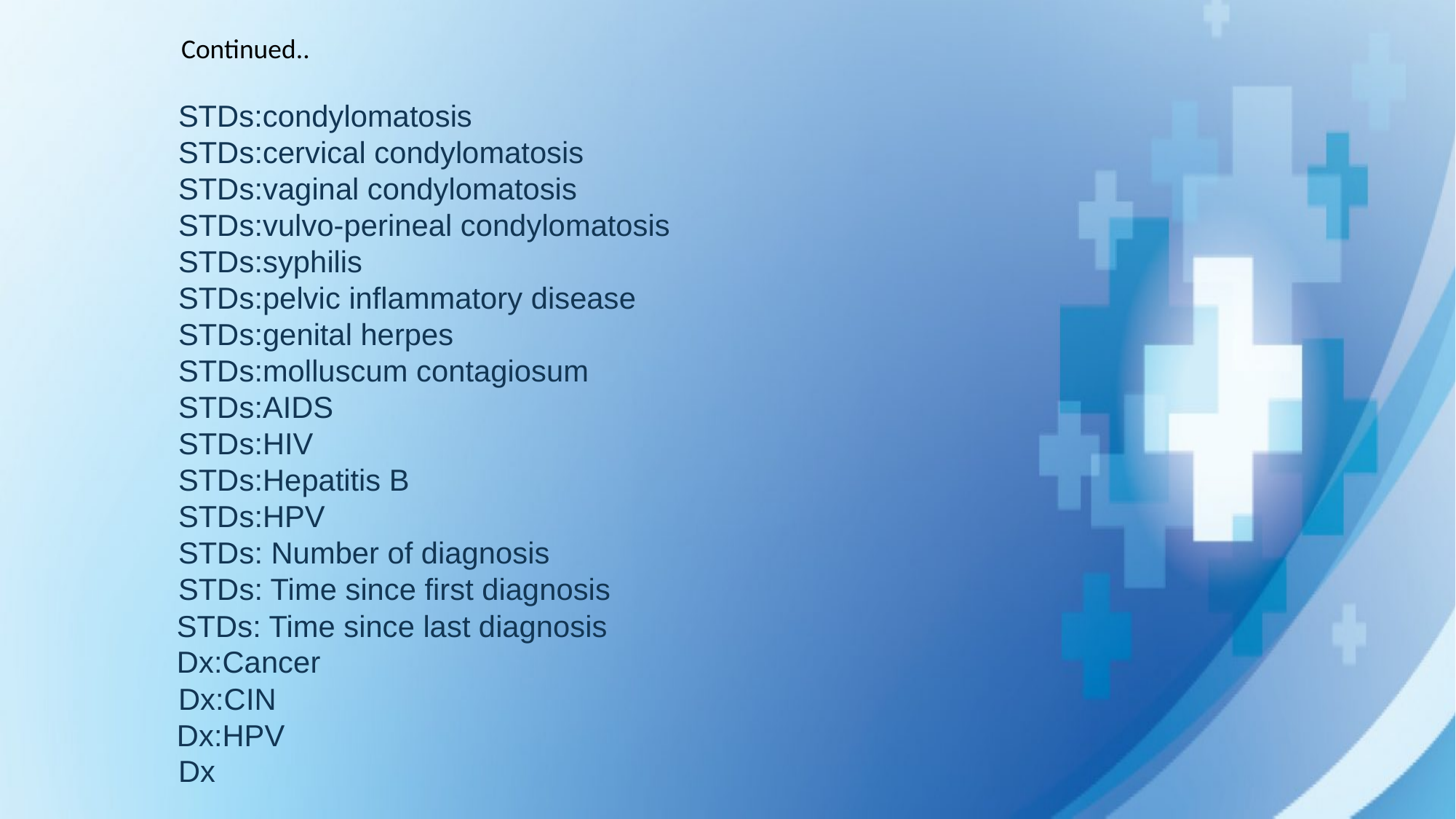

Continued..
 STDs:condylomatosis 
 STDs:cervical condylomatosis 
 STDs:vaginal condylomatosis 
 STDs:vulvo-perineal condylomatosis 
 STDs:syphilis 
 STDs:pelvic inflammatory disease 
 STDs:genital herpes 
 STDs:molluscum contagiosum 
 STDs:AIDS 
 STDs:HIV 
 STDs:Hepatitis B 
 STDs:HPV 
 STDs: Number of diagnosis 
 STDs: Time since first diagnosis 
 STDs: Time since last diagnosis 
 Dx:Cancer 
 Dx:CIN 
 Dx:HPV 
 Dx